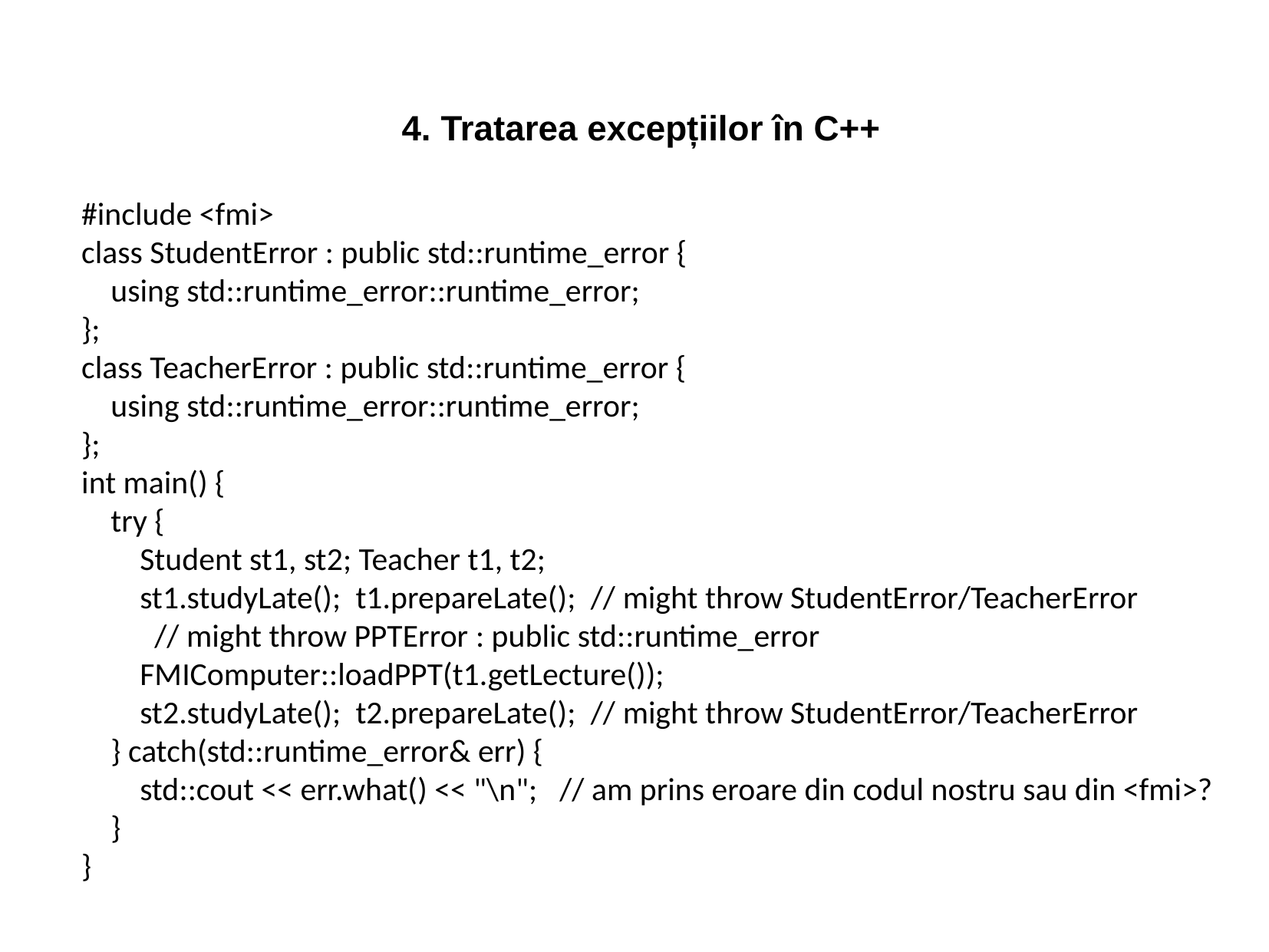

4. Tratarea excepțiilor în C++
#include <fmi>
class StudentError : public std::runtime_error {
    using std::runtime_error::runtime_error;
};
class TeacherError : public std::runtime_error {
    using std::runtime_error::runtime_error;
};
int main() {
    try {
        Student st1, st2; Teacher t1, t2;
        st1.studyLate();  t1.prepareLate();  // might throw StudentError/TeacherError
          // might throw PPTError : public std::runtime_error
        FMIComputer::loadPPT(t1.getLecture());
        st2.studyLate();  t2.prepareLate();  // might throw StudentError/TeacherError
    } catch(std::runtime_error& err) {
        std::cout << err.what() << "\n";   // am prins eroare din codul nostru sau din <fmi>?
    }
}